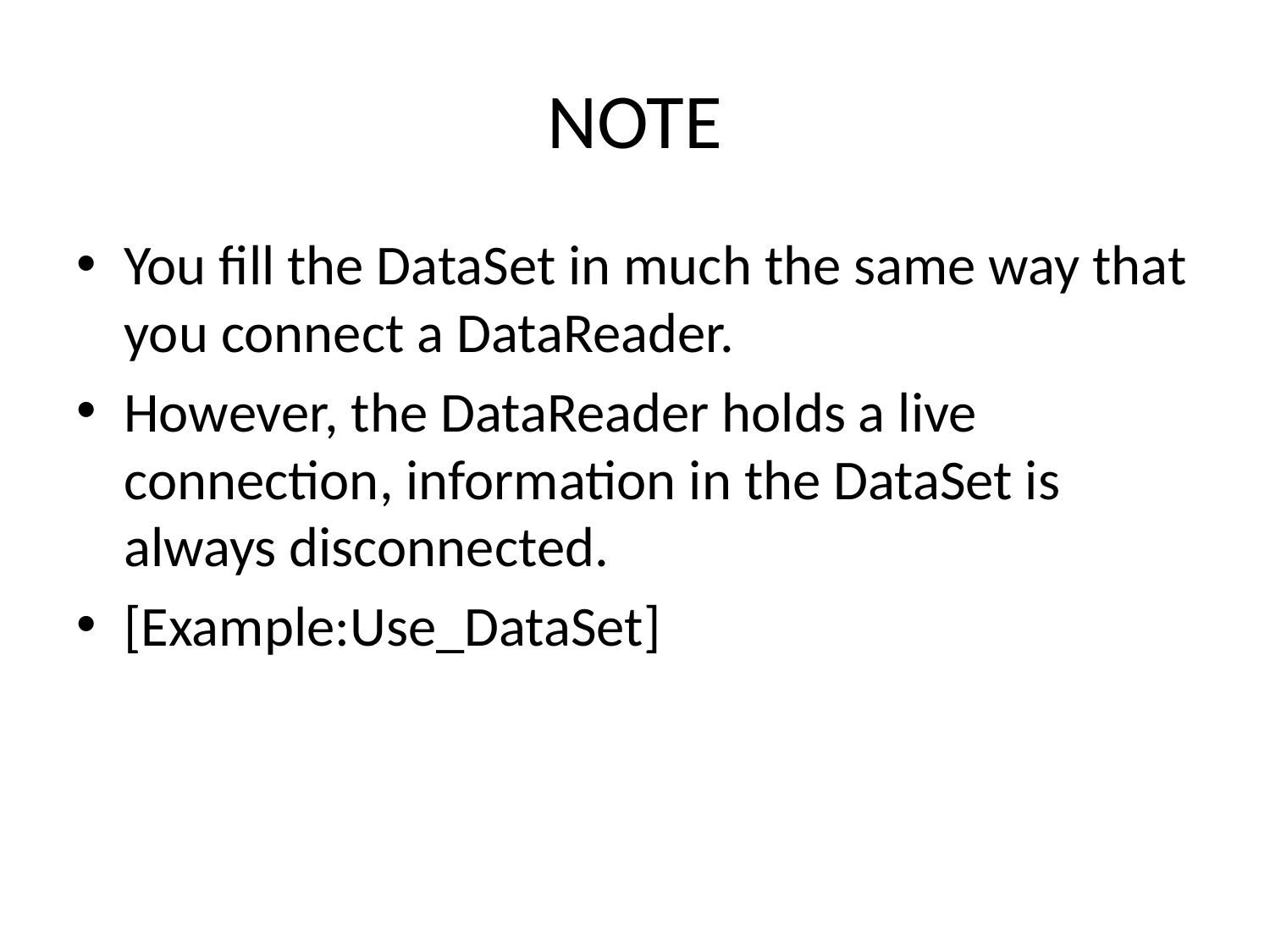

# NOTE
You fill the DataSet in much the same way that you connect a DataReader.
However, the DataReader holds a live connection, information in the DataSet is always disconnected.
[Example:Use_DataSet]